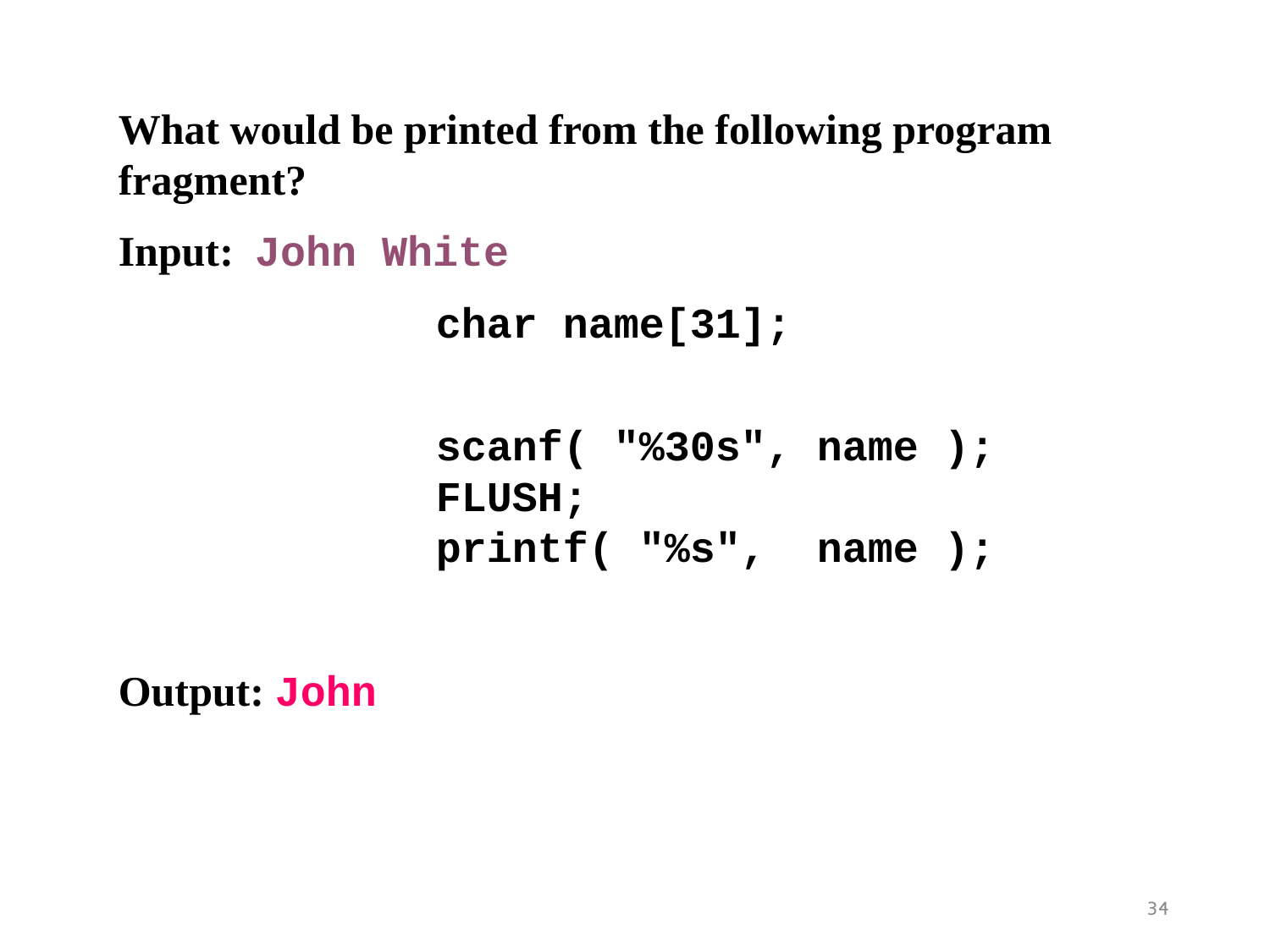

What would be printed from the following program fragment?
Input:  John White
	char name[31];

	scanf( "%30s", name );
	FLUSH;
	printf( "%s",  name );

Output: John
34